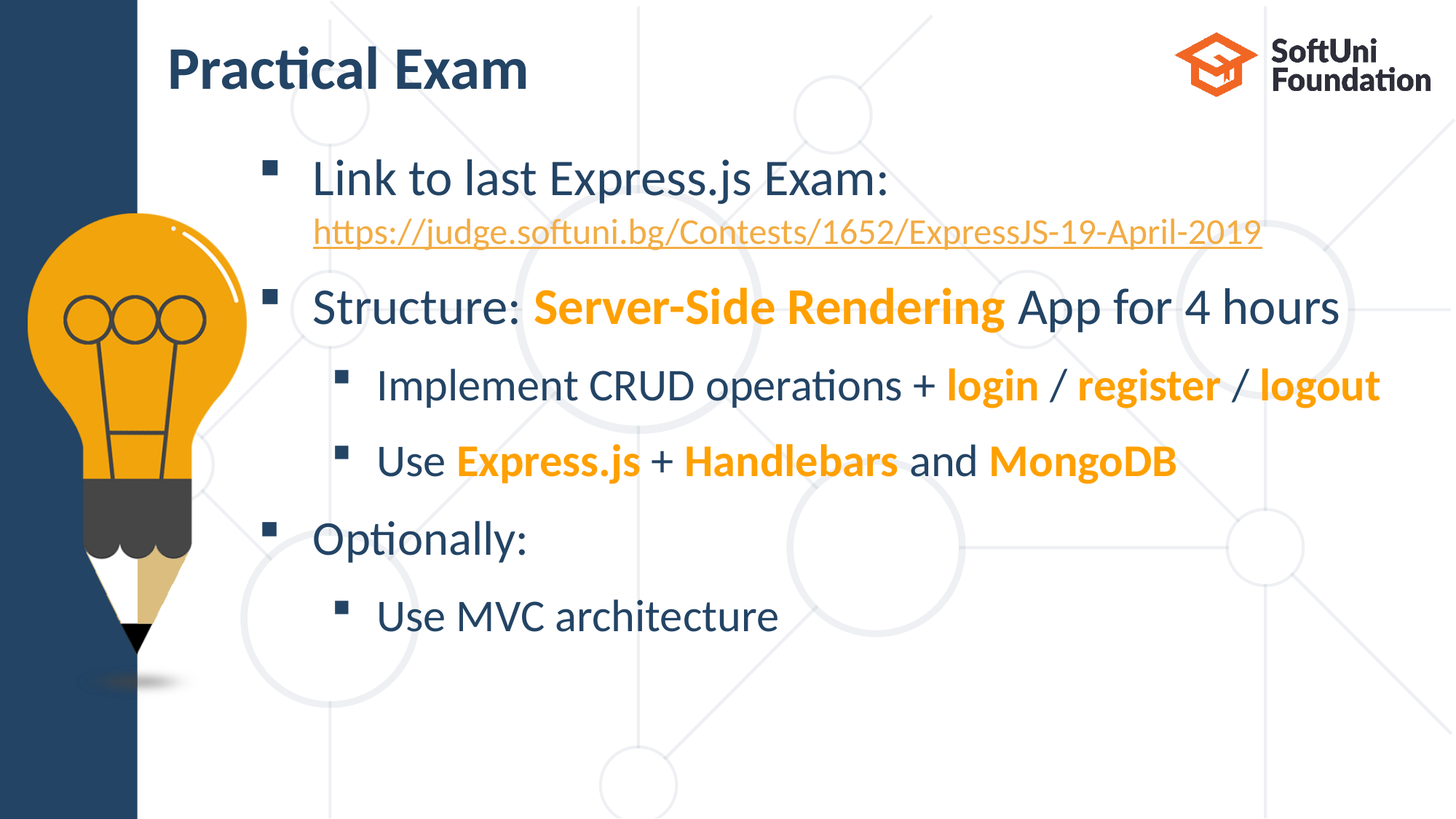

# Practical Exam
Link to last Express.js Exam:
https://judge.softuni.bg/Contests/1652/ExpressJS-19-April-2019
Structure: Server-Side Rendering App for 4 hours
Implement CRUD operations + login / register / logout
Use Express.js + Handlebars and MongoDB
Optionally:
Use MVC architecture